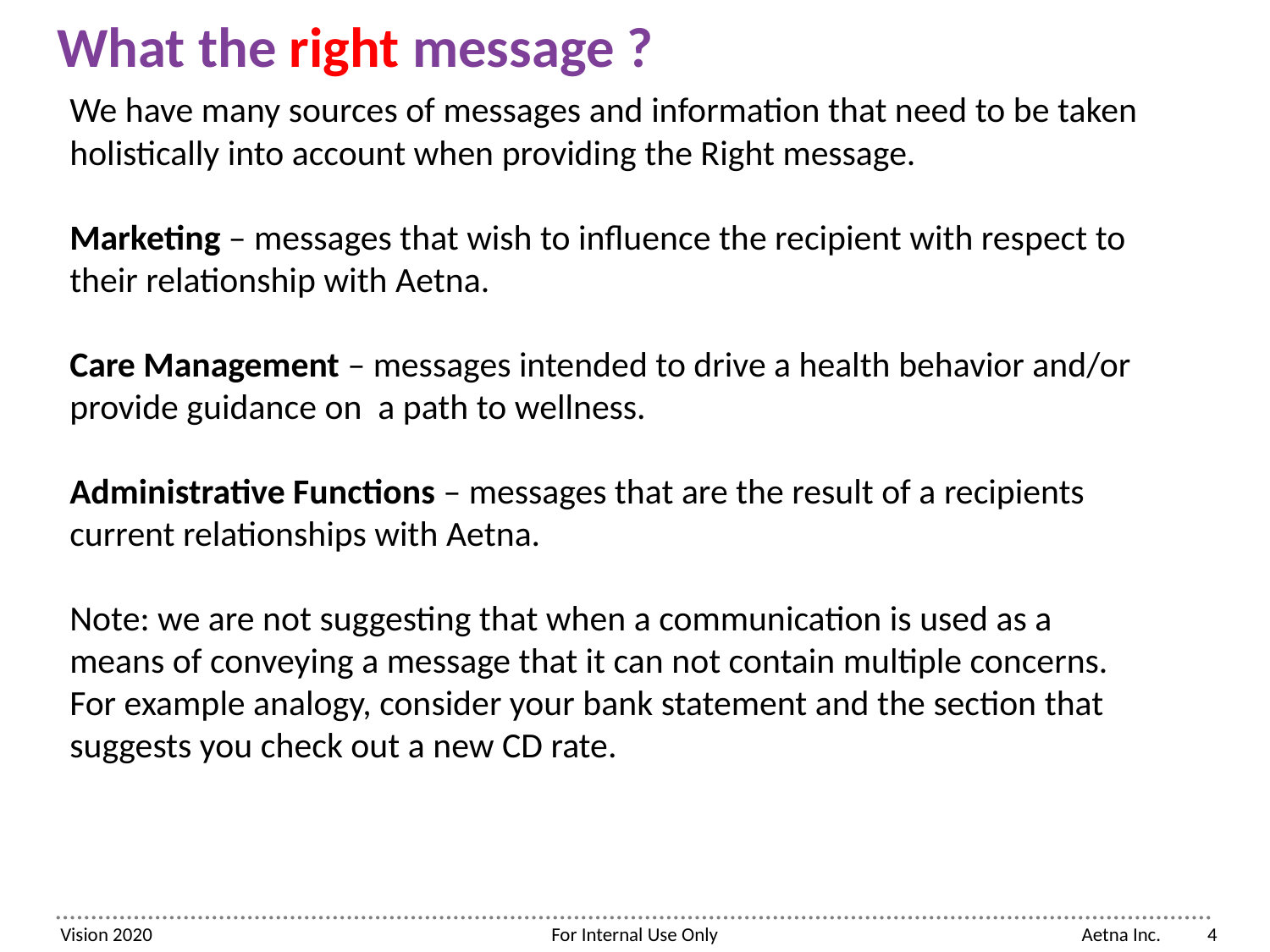

# What the right message ?
We have many sources of messages and information that need to be taken holistically into account when providing the Right message.

Marketing – messages that wish to influence the recipient with respect to their relationship with Aetna.

Care Management – messages intended to drive a health behavior and/or provide guidance on  a path to wellness.

Administrative Functions – messages that are the result of a recipients current relationships with Aetna.

Note: we are not suggesting that when a communication is used as a means of conveying a message that it can not contain multiple concerns. For example analogy, consider your bank statement and the section that suggests you check out a new CD rate.